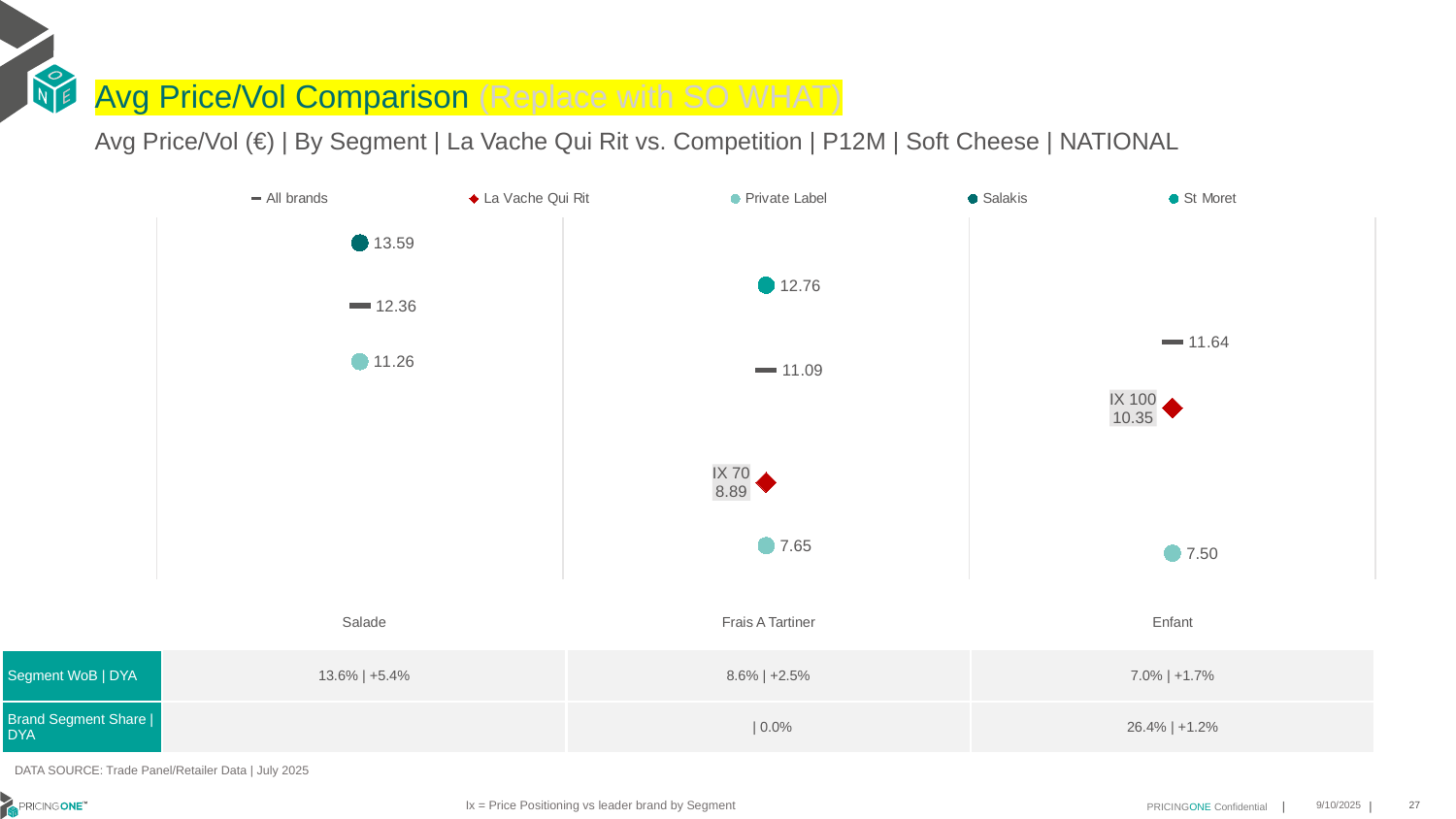

# Avg Price/Vol Comparison (Replace with SO WHAT)
Avg Price/Vol (€) | By Segment | La Vache Qui Rit vs. Competition | P12M | Soft Cheese | NATIONAL

### Chart

| Category | All brands | La Vache Qui Rit | Private Label | Salakis | St Moret |
|---|---|---|---|---|---|
| None | 12.36 | None | 11.26 | 13.59 | None |
| IX 70 | 11.09 | 8.89 | 7.65 | None | 12.76 |
| IX 100 | 11.64 | 10.35 | 7.5 | None | None |
|  | Salade | Frais A Tartiner | Enfant |
| --- | --- | --- | --- |
| Segment WoB | DYA | 13.6% | +5.4% | 8.6% | +2.5% | 7.0% | +1.7% |
| Brand Segment Share | DYA |  | | 0.0% | 26.4% | +1.2% |
DATA SOURCE: Trade Panel/Retailer Data | July 2025
Ix = Price Positioning vs leader brand by Segment
9/10/2025
27